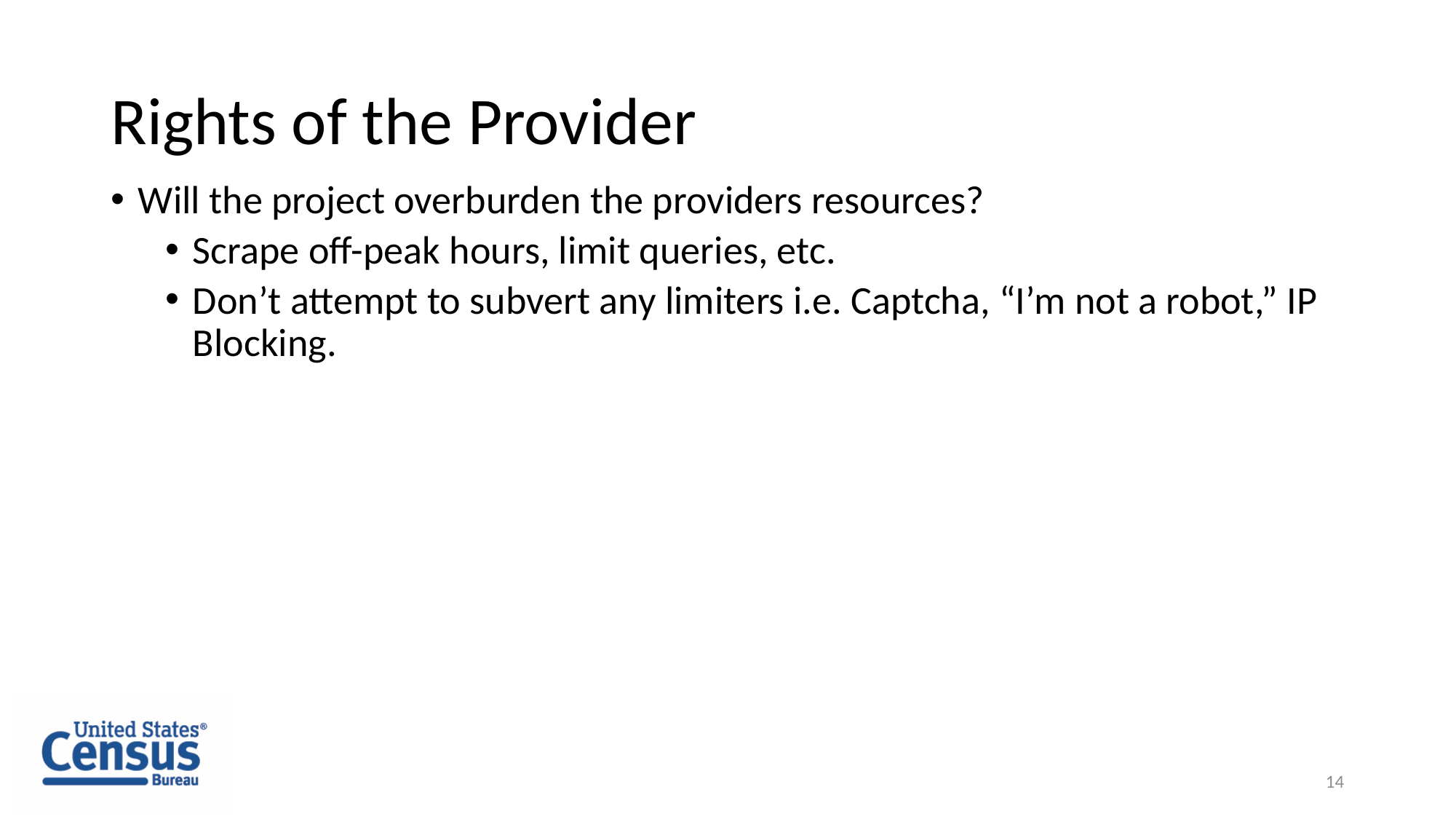

# Rights of the Provider
Will the project overburden the providers resources?
Scrape off-peak hours, limit queries, etc.
Don’t attempt to subvert any limiters i.e. Captcha, “I’m not a robot,” IP Blocking.

14